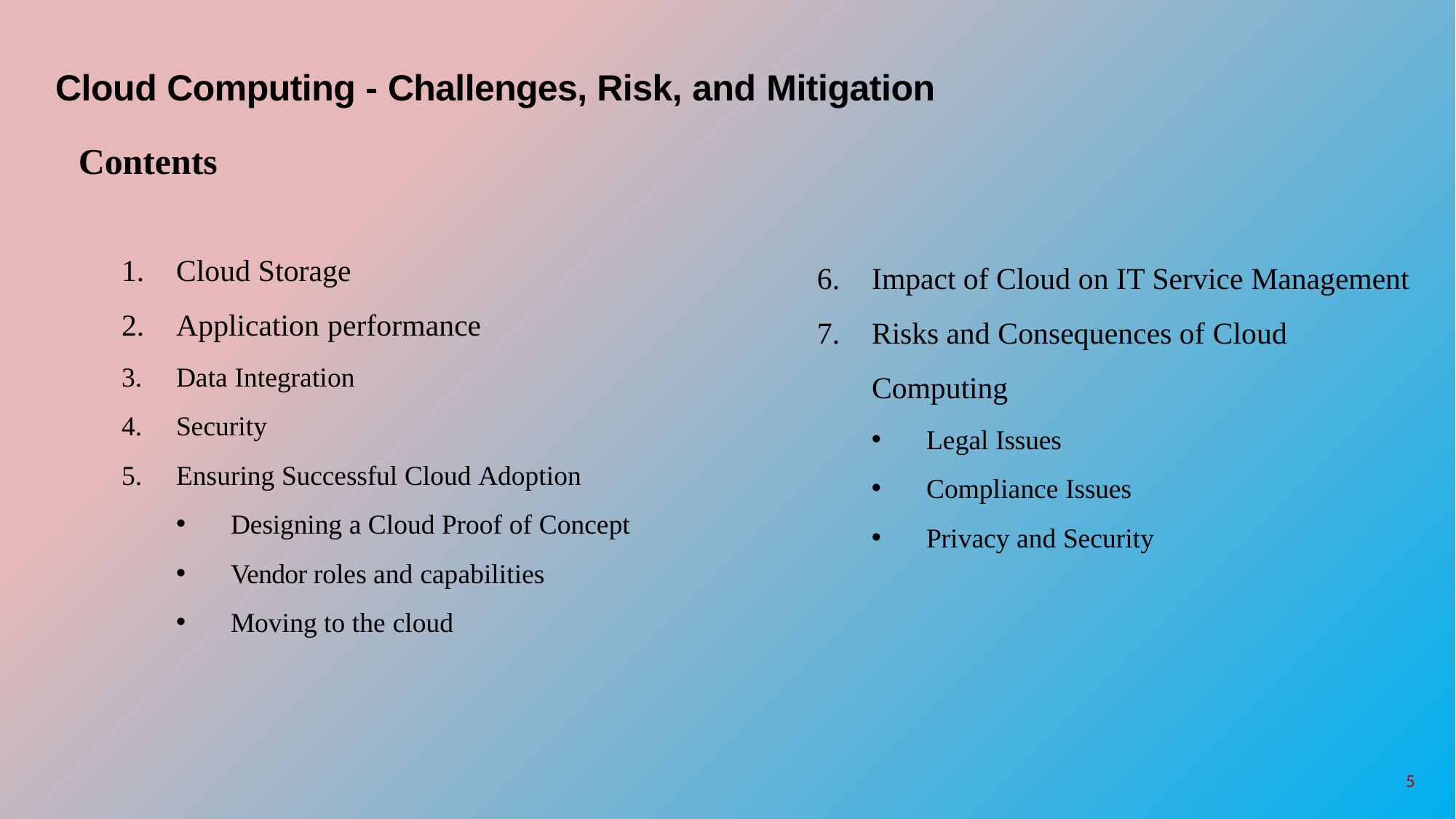

# Cloud Computing - Challenges, Risk, and Mitigation
Contents

Cloud Storage
Application performance
Data Integration
Security
Ensuring Successful Cloud Adoption
Designing a Cloud Proof of Concept
Vendor roles and capabilities
Moving to the cloud
Impact of Cloud on IT Service Management
Risks and Consequences of Cloud
Computing
Legal Issues
Compliance Issues
Privacy and Security
5